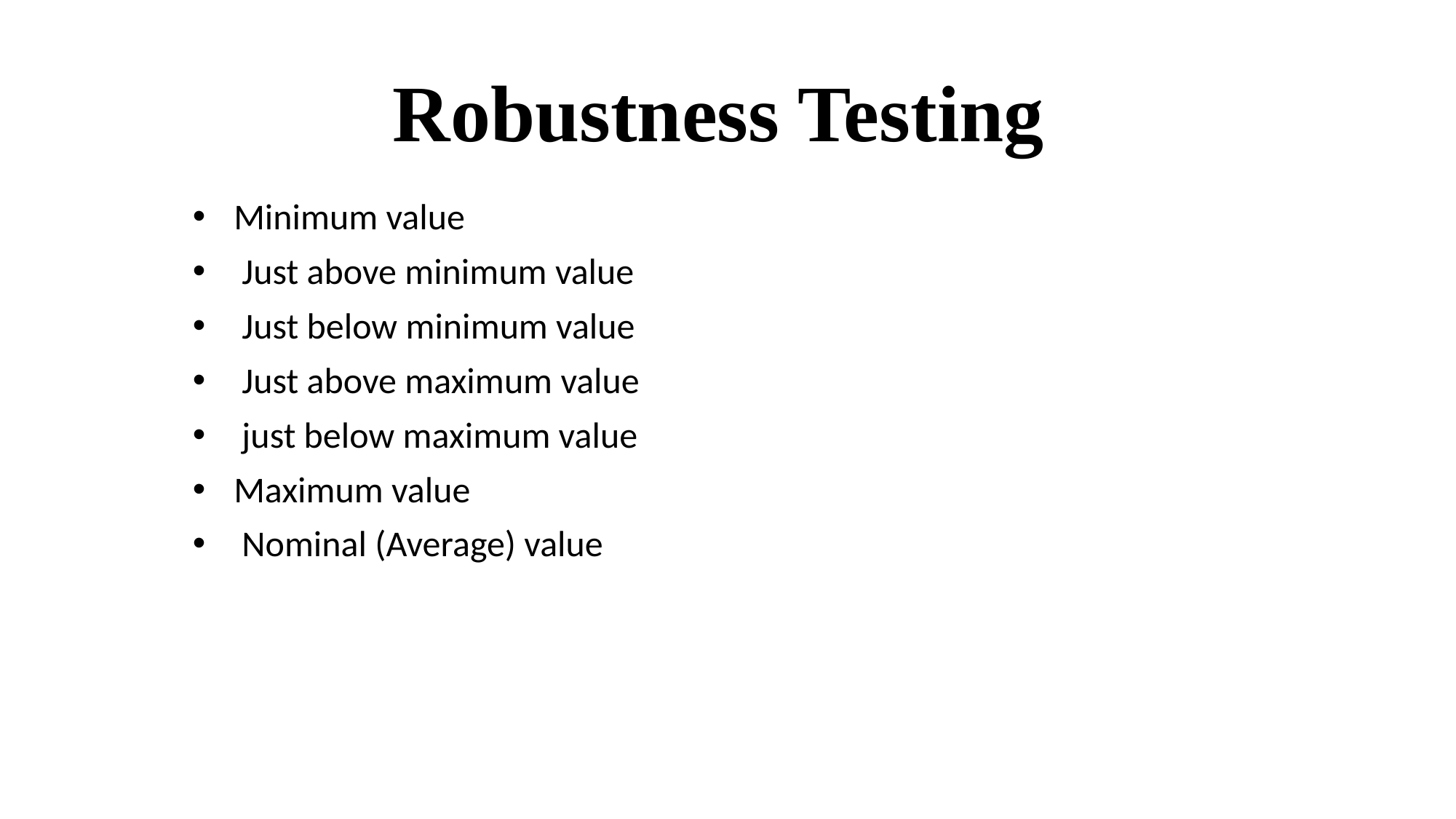

# Robustness Testing
Minimum value
 Just above minimum value
 Just below minimum value
 Just above maximum value
 just below maximum value
Maximum value
 Nominal (Average) value